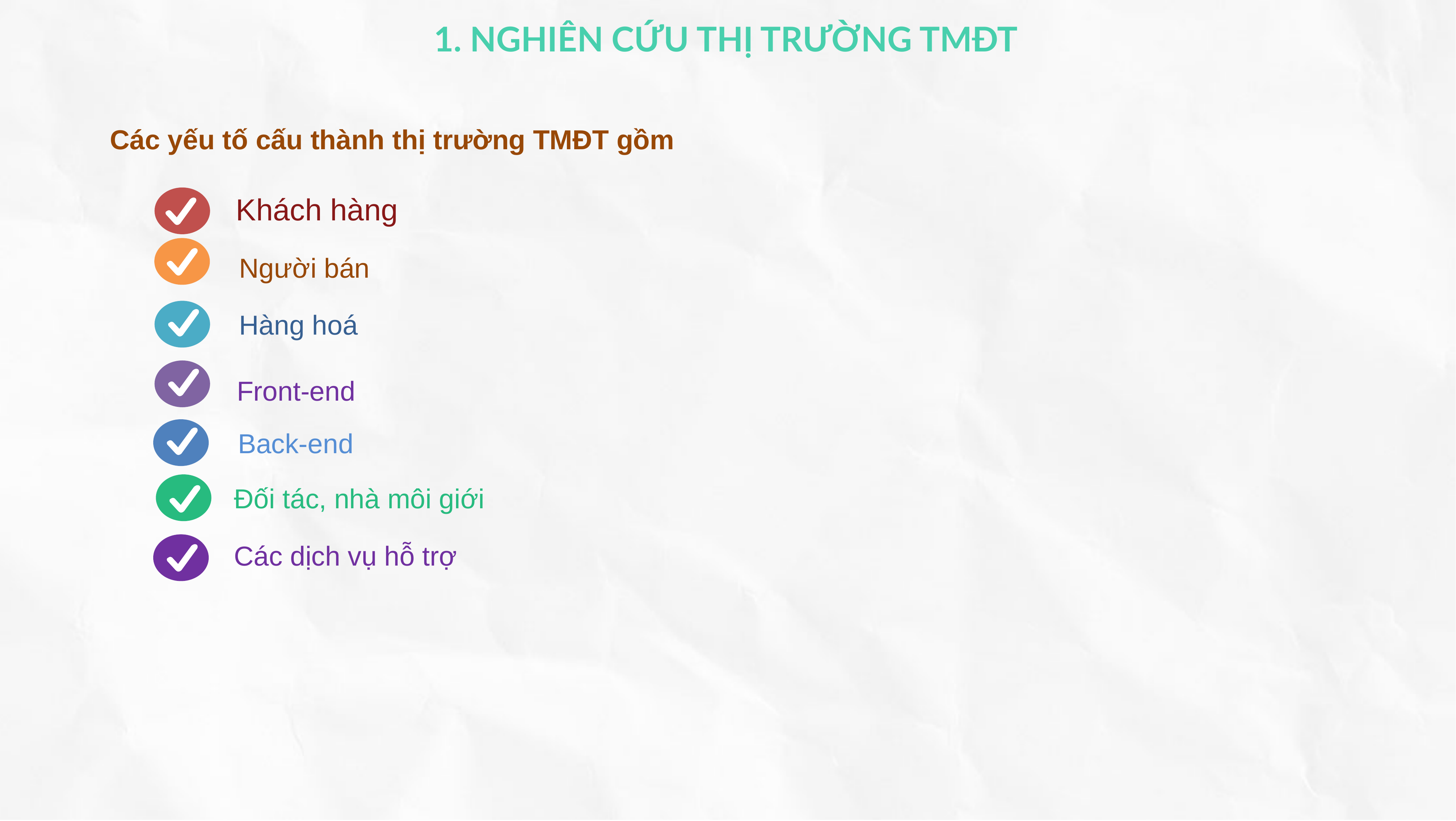

1. NGHIÊN CỨU THỊ TRƯỜNG TMĐT
Các yếu tố cấu thành thị trường TMĐT gồm

Khách hàng
Người bán
Hàng hoá
Front-end
Back-end
Đối tác, nhà môi giới
Các dịch vụ hỗ trợ